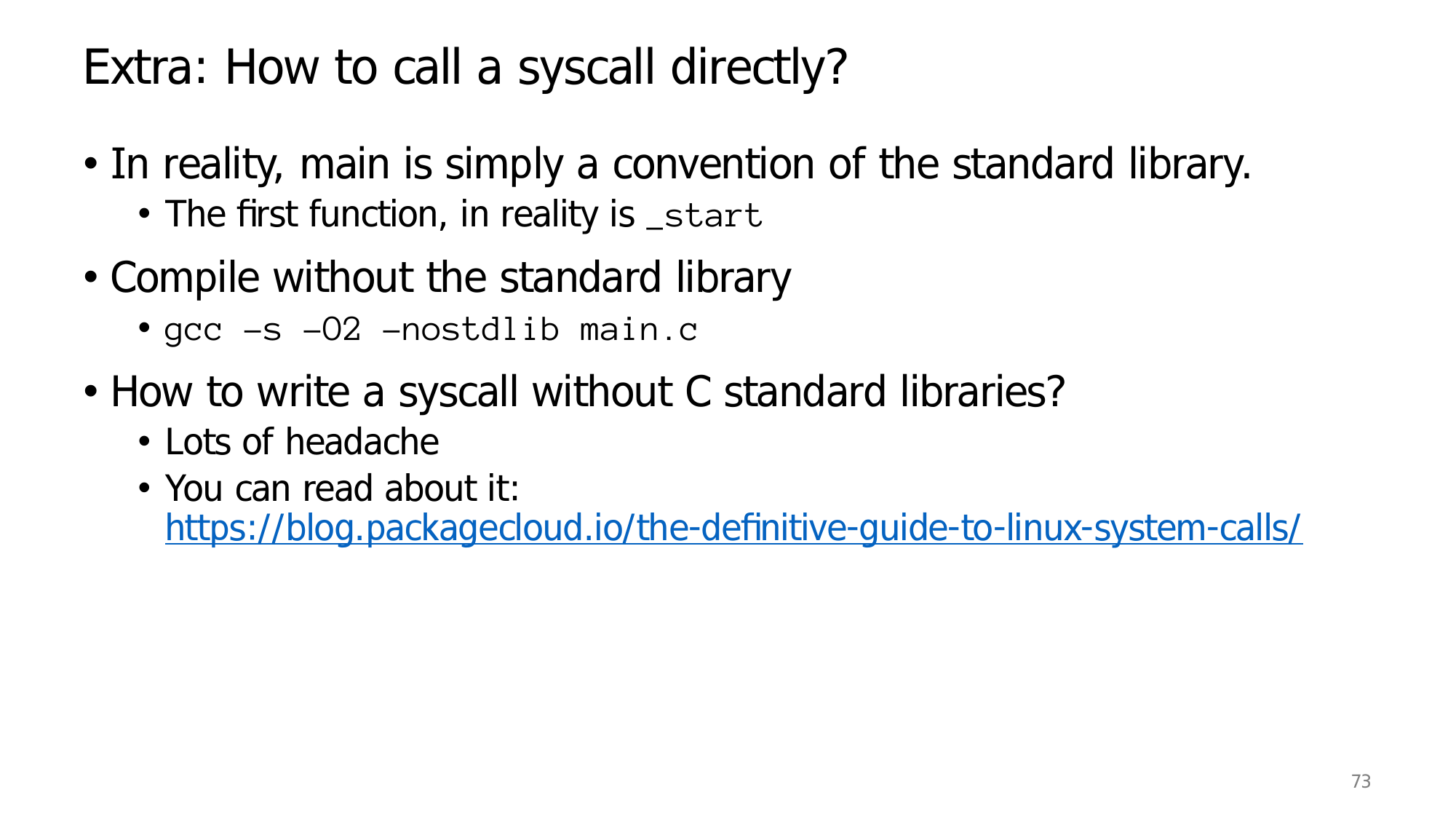

# Extra: How to call a syscall directly?
In reality, main is simply a convention of the standard library.
The first function, in reality is _start
Compile without the standard library
gcc -s -O2 -nostdlib main.c
How to write a syscall without C standard libraries?
Lots of headache
You can read about it: https://blog.packagecloud.io/the-definitive-guide-to-linux-system-calls/

73